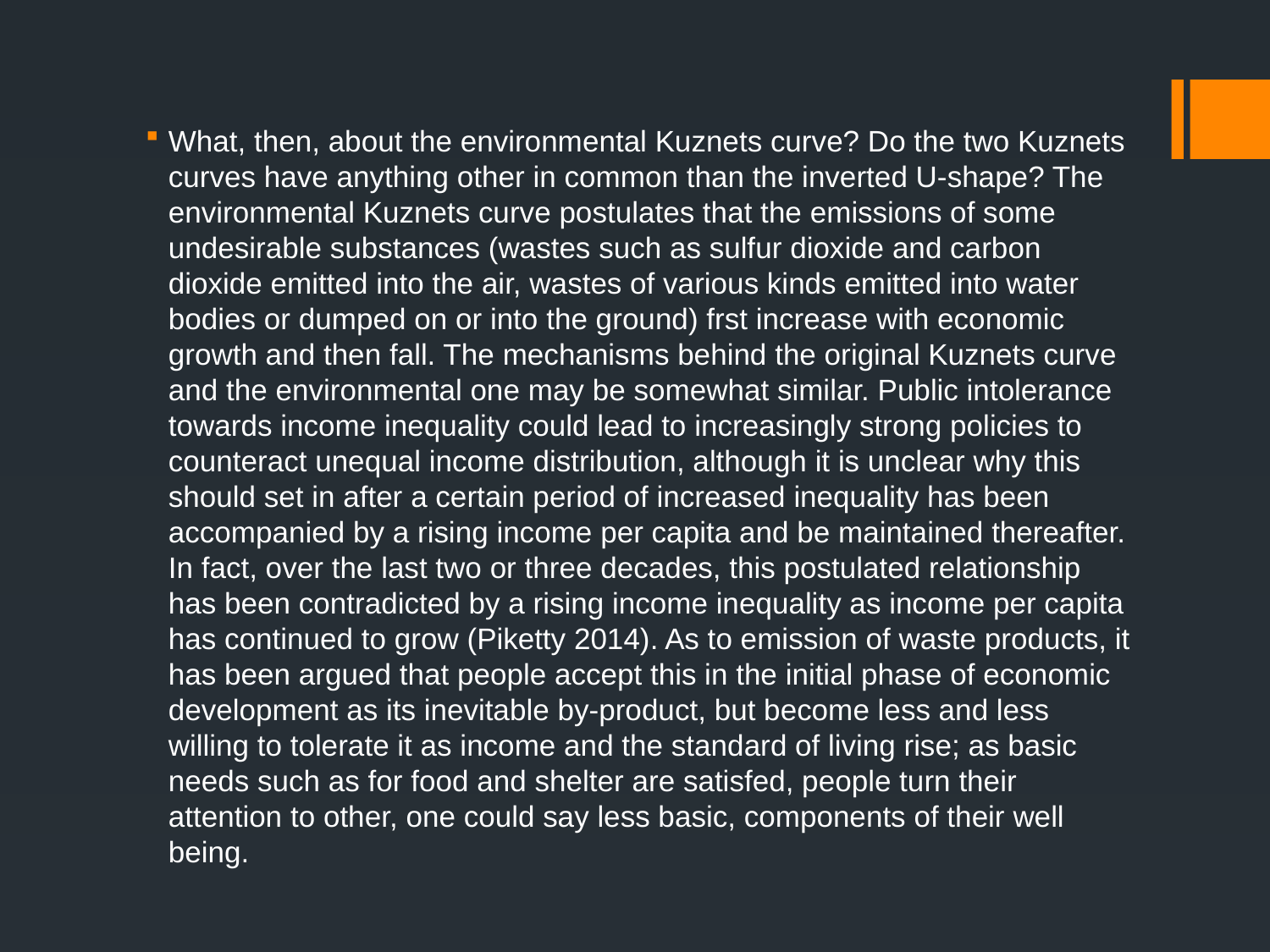

What, then, about the environmental Kuznets curve? Do the two Kuznets curves have anything other in common than the inverted U-shape? The environmental Kuznets curve postulates that the emissions of some undesirable substances (wastes such as sulfur dioxide and carbon dioxide emitted into the air, wastes of various kinds emitted into water bodies or dumped on or into the ground) frst increase with economic growth and then fall. The mechanisms behind the original Kuznets curve and the environmental one may be somewhat similar. Public intolerance towards income inequality could lead to increasingly strong policies to counteract unequal income distribution, although it is unclear why this should set in after a certain period of increased inequality has been accompanied by a rising income per capita and be maintained thereafter. In fact, over the last two or three decades, this postulated relationship has been contradicted by a rising income inequality as income per capita has continued to grow (Piketty 2014). As to emission of waste products, it has been argued that people accept this in the initial phase of economic development as its inevitable by-product, but become less and less willing to tolerate it as income and the standard of living rise; as basic needs such as for food and shelter are satisfed, people turn their attention to other, one could say less basic, components of their well being.